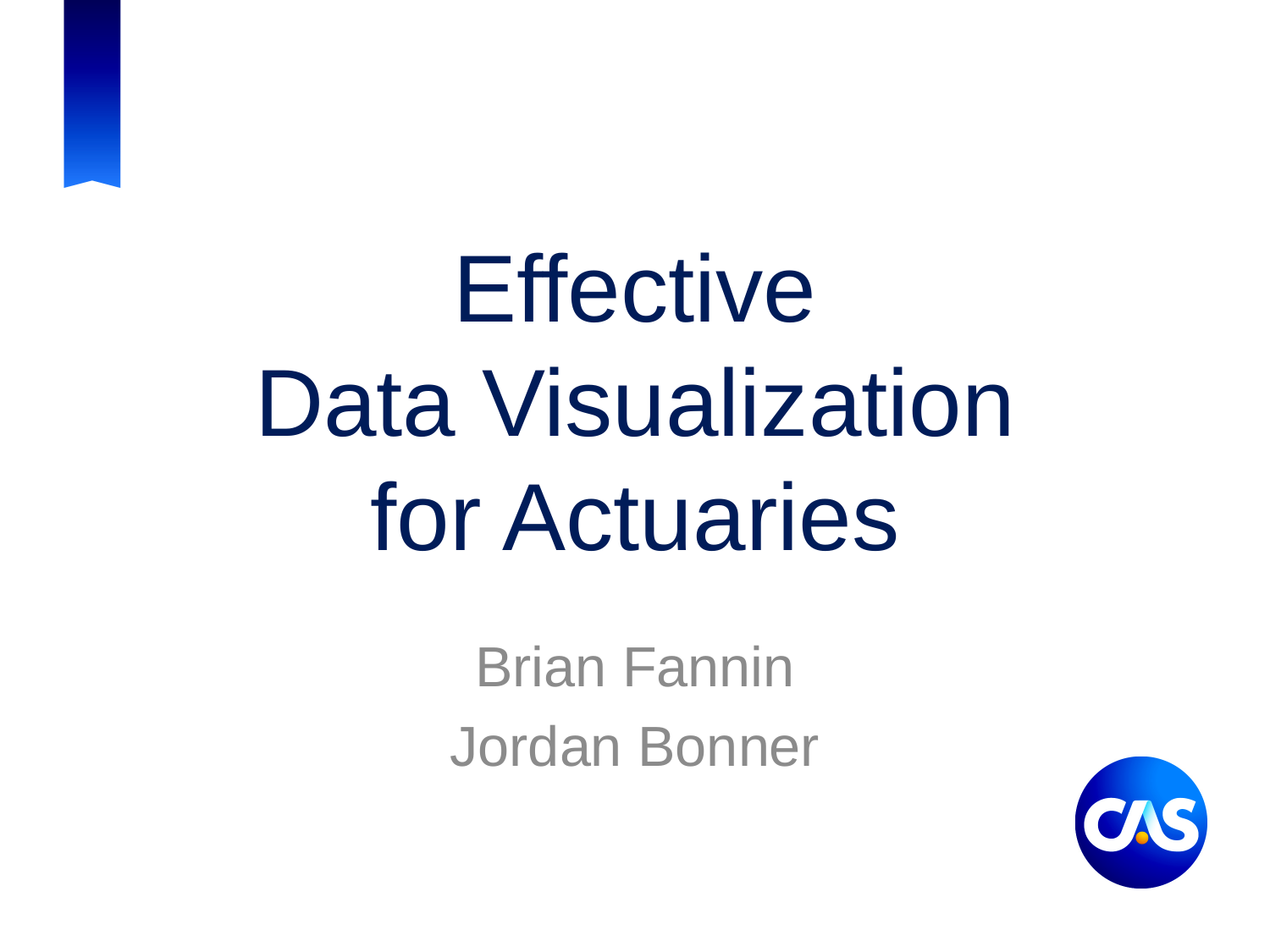

# Effective Data Visualization for Actuaries
Brian Fannin
Jordan Bonner